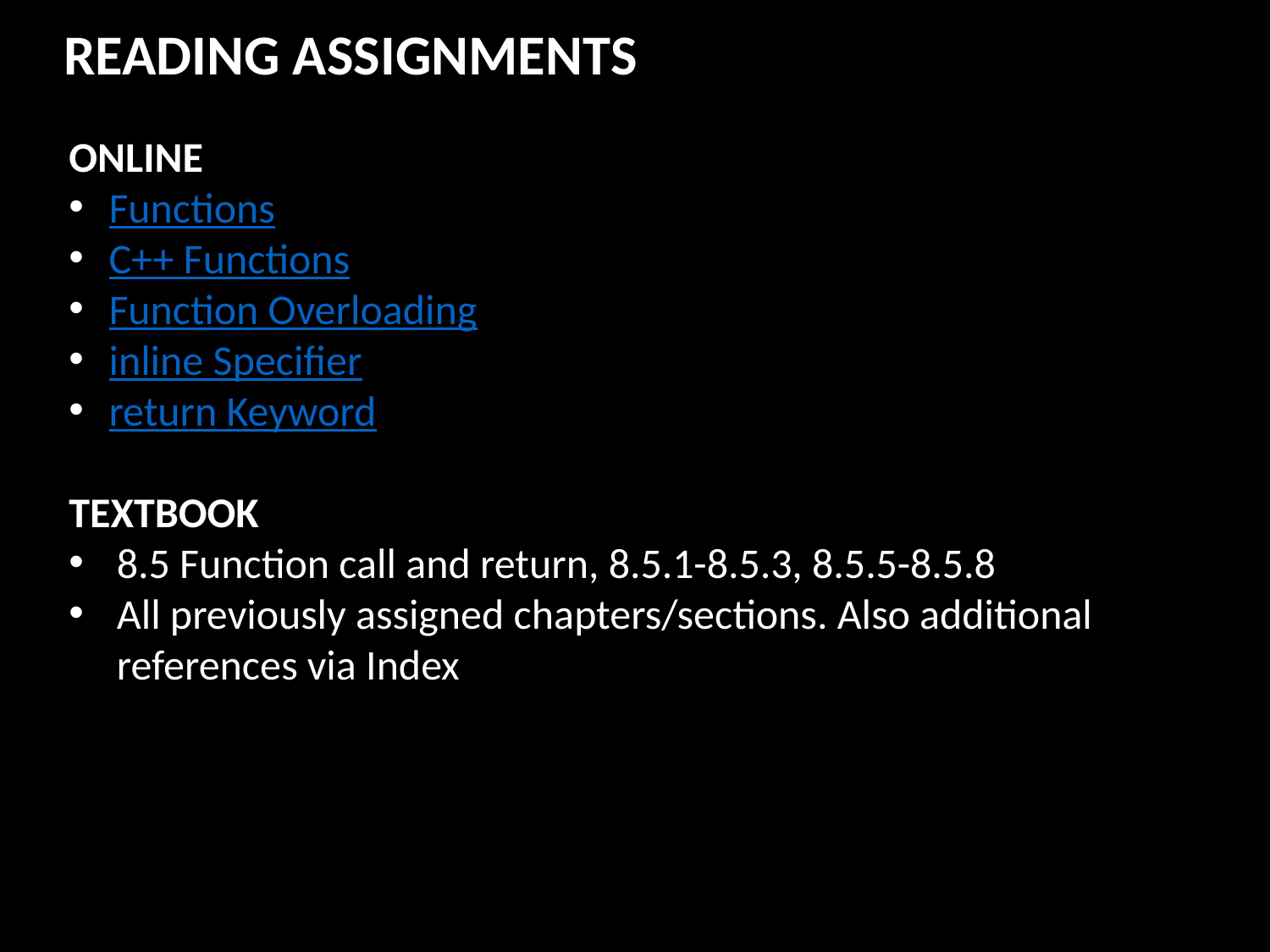

READING ASSIGNMENTS
ONLINE
Functions
C++ Functions
Function Overloading
inline Specifier
return Keyword

TEXTBOOK
8.5 Function call and return, 8.5.1-8.5.3, 8.5.5-8.5.8
All previously assigned chapters/sections. Also additional references via Index